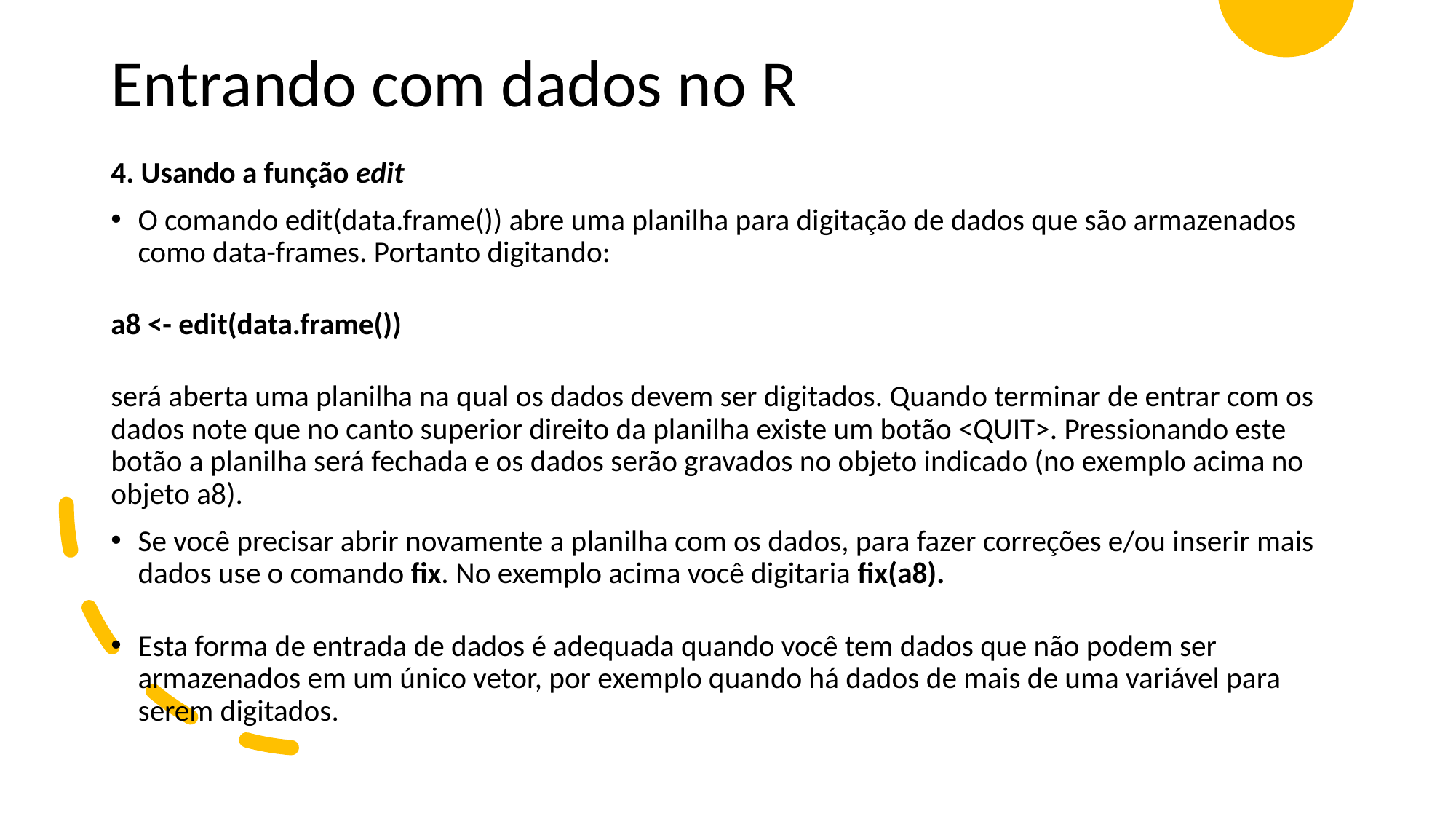

# Entrando com dados no R
4. Usando a função edit
O comando edit(data.frame()) abre uma planilha para digitação de dados que são armazenados como data-frames. Portanto digitando:

a8 <- edit(data.frame())

será aberta uma planilha na qual os dados devem ser digitados. Quando terminar de entrar com os dados note que no canto superior direito da planilha existe um botão <QUIT>. Pressionando este botão a planilha será fechada e os dados serão gravados no objeto indicado (no exemplo acima no objeto a8).
Se você precisar abrir novamente a planilha com os dados, para fazer correções e/ou inserir mais dados use o comando fix. No exemplo acima você digitaria fix(a8).

Esta forma de entrada de dados é adequada quando você tem dados que não podem ser armazenados em um único vetor, por exemplo quando há dados de mais de uma variável para serem digitados.